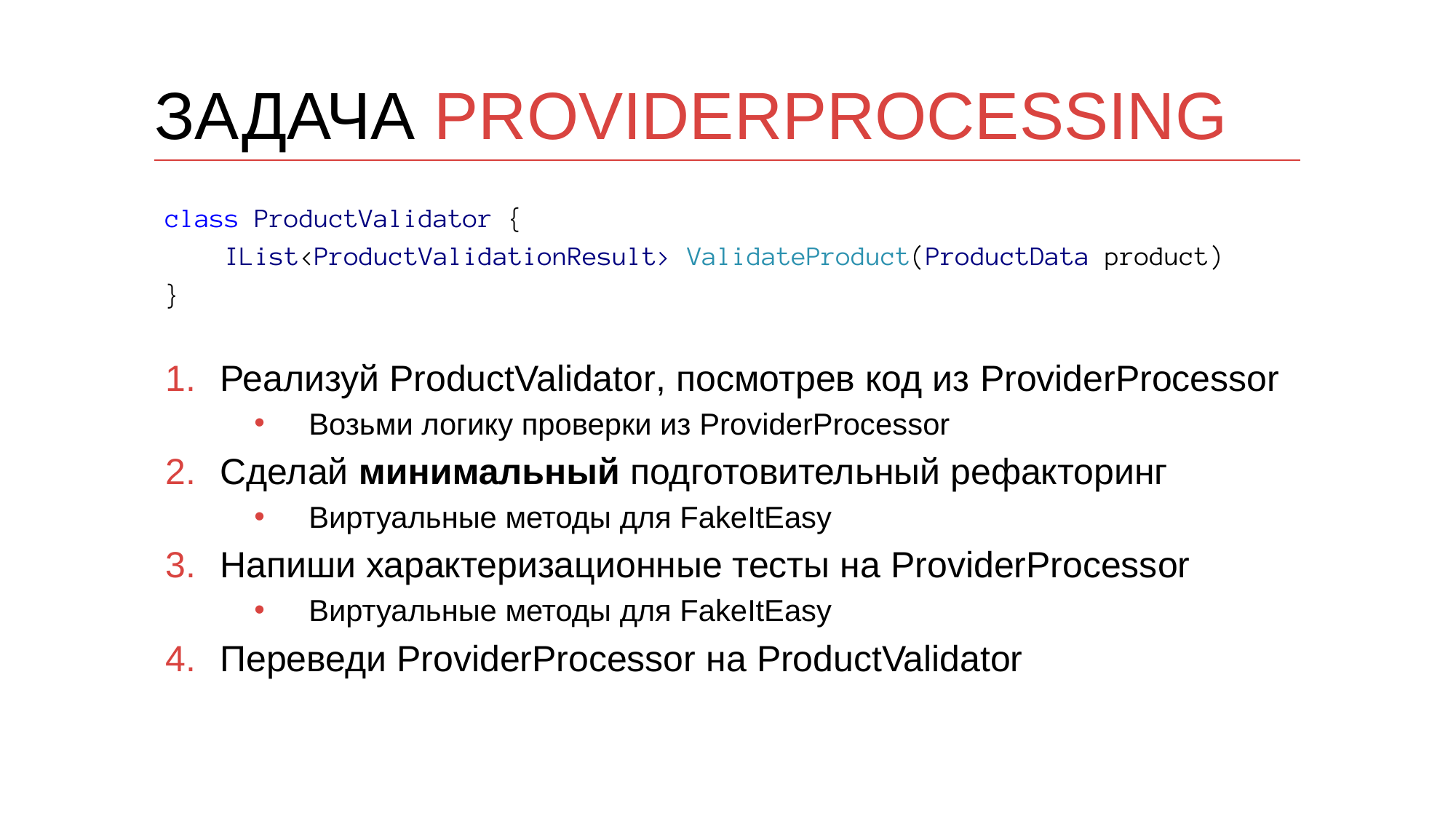

# Задача ProviderProcessing
class ProductValidator {
    IList<ProductValidationResult> ValidateProduct(ProductData product)
}

Реализуй ProductValidator, посмотрев код из ProviderProcessor
Возьми логику проверки из ProviderProcessor
Сделай минимальный подготовительный рефакторинг
Виртуальные методы для FakeItEasy
Напиши характеризационные тесты на ProviderProcessor
Виртуальные методы для FakeItEasy
Переведи ProviderProcessor на ProductValidator